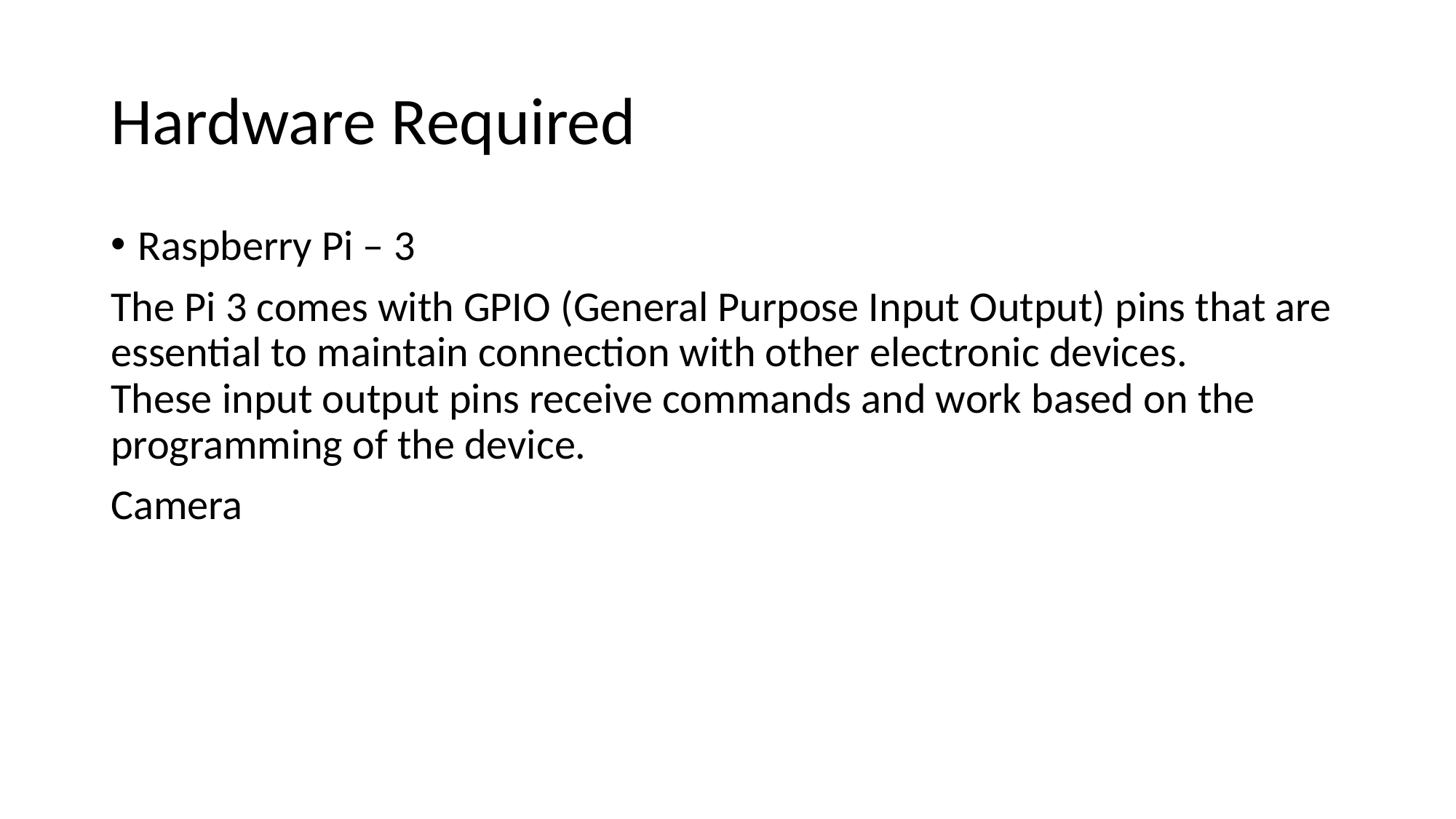

# Hardware Required
Raspberry Pi – 3
The Pi 3 comes with GPIO (General Purpose Input Output) pins that are essential to maintain connection with other electronic devices. These input output pins receive commands and work based on the programming of the device.
Camera